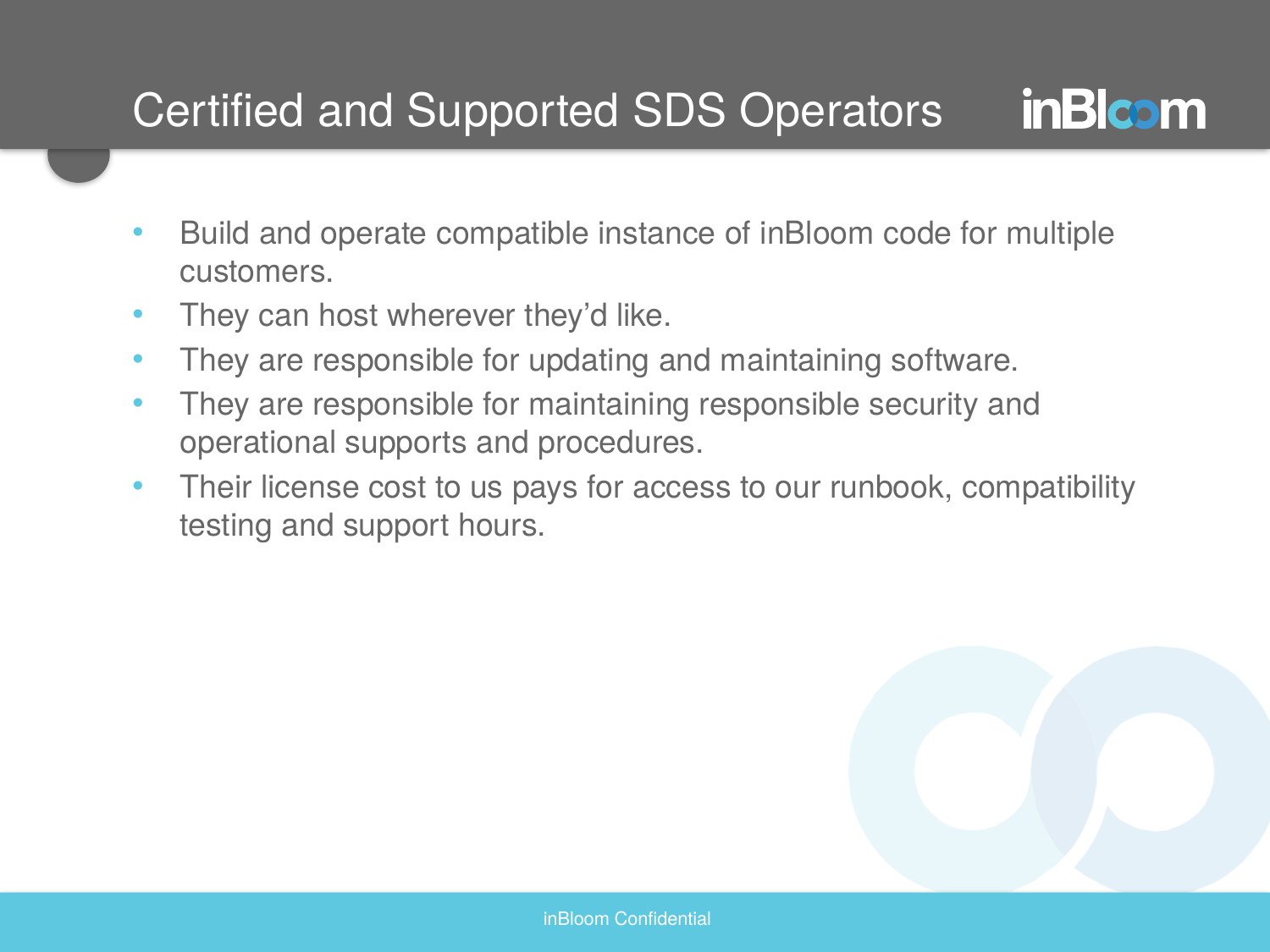

Certified and Supported SDS Operators

Build and operate compatible instance of inBloom code for multiple customers.
They can host wherever they’d like.
They are responsible for updating and maintaining software.
They are responsible for maintaining responsible security and operational supports and procedures.
Their license cost to us pays for access to our runbook, compatibility testing and support hours.